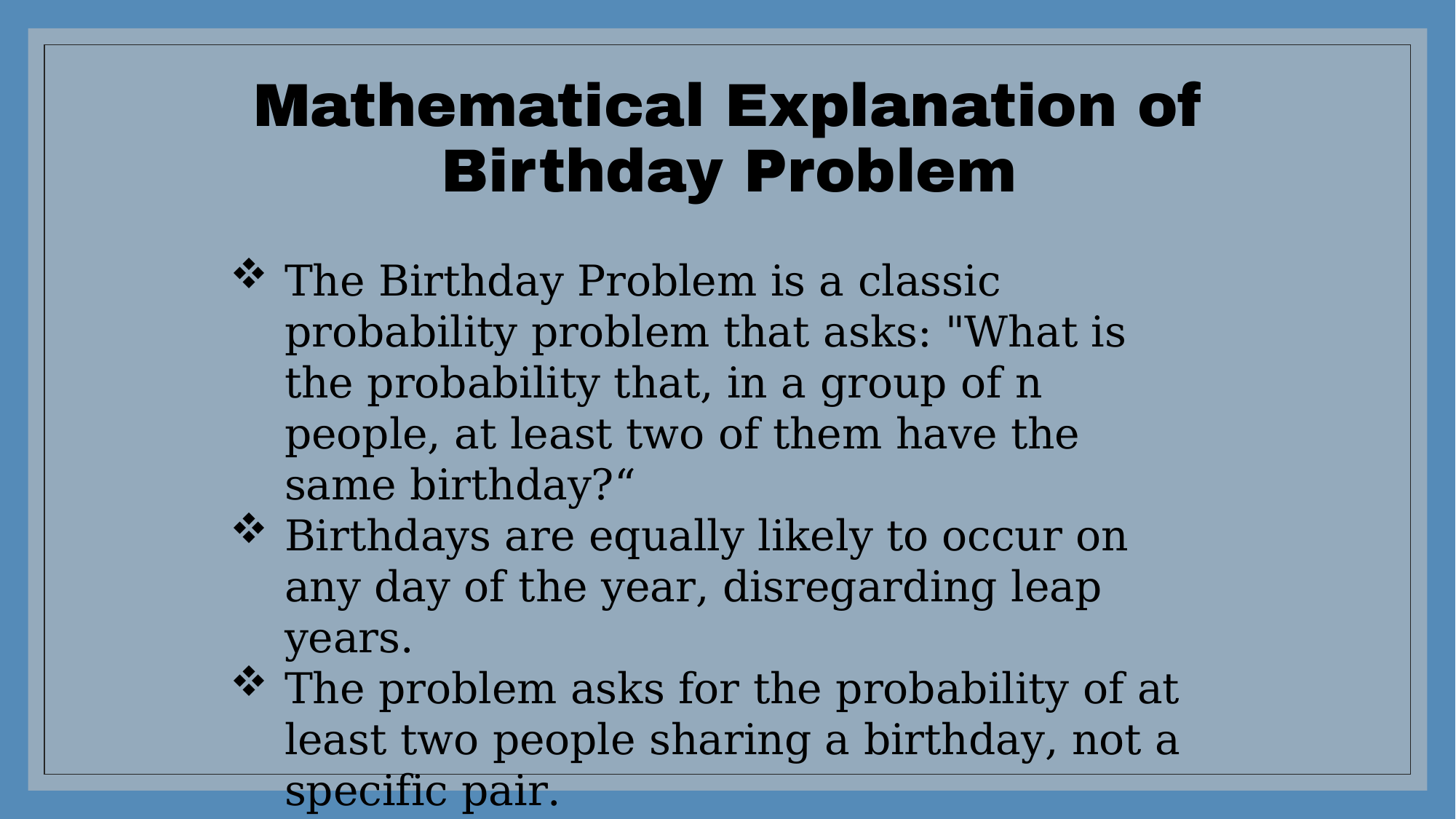

# Mathematical Explanation of Birthday Problem
The Birthday Problem is a classic probability problem that asks: "What is the probability that, in a group of n people, at least two of them have the same birthday?“
Birthdays are equally likely to occur on any day of the year, disregarding leap years.
The problem asks for the probability of at least two people sharing a birthday, not a specific pair.